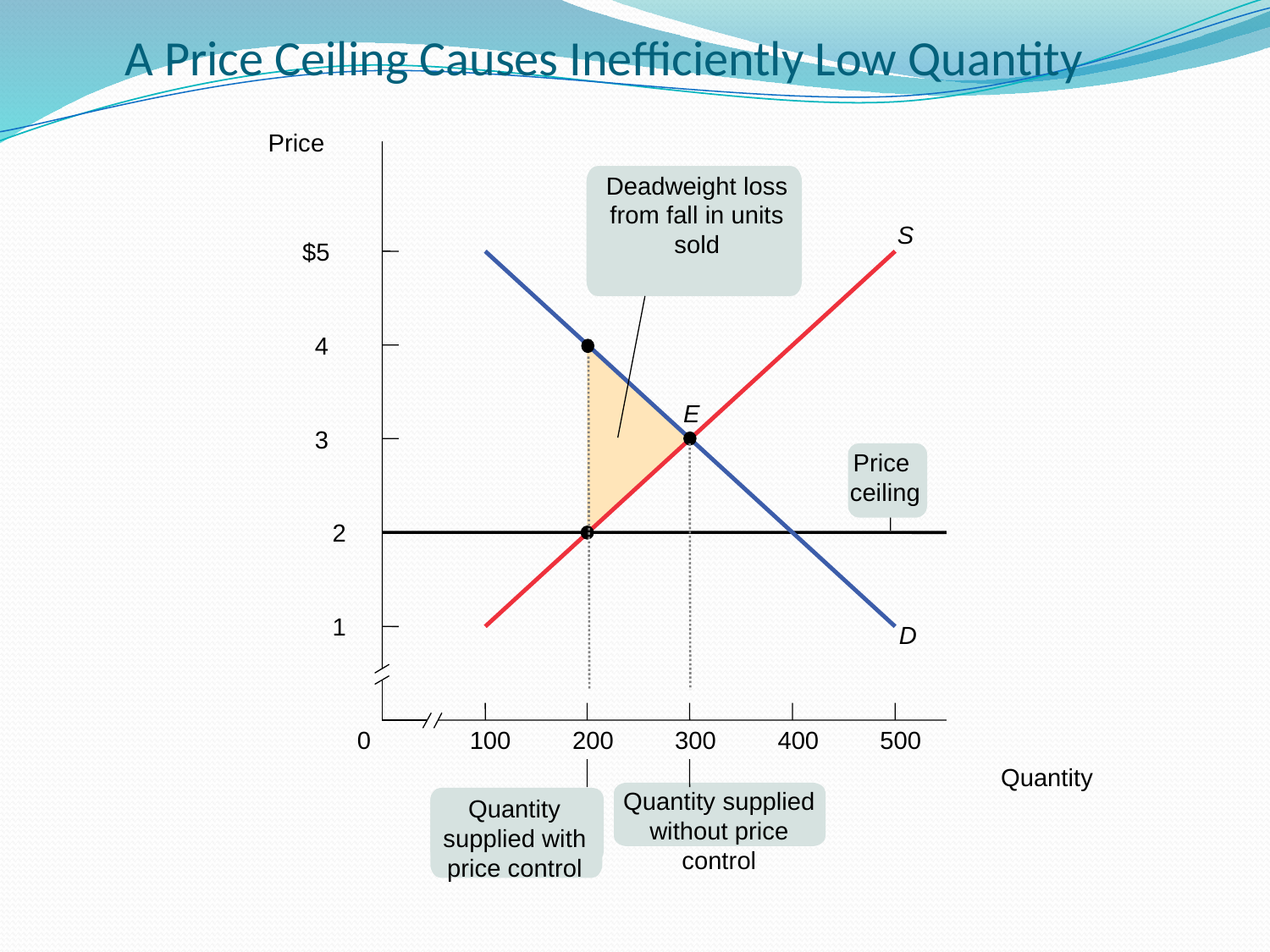

# A Price Ceiling Causes Inefficiently Low Quantity
Price

Deadweight loss from fall in units sold
S
$5

4

E
3

Price  ceiling

2

1
D

0
100
200
300
400
500

Quantity

Quantity supplied without price control

Quantity supplied with price control